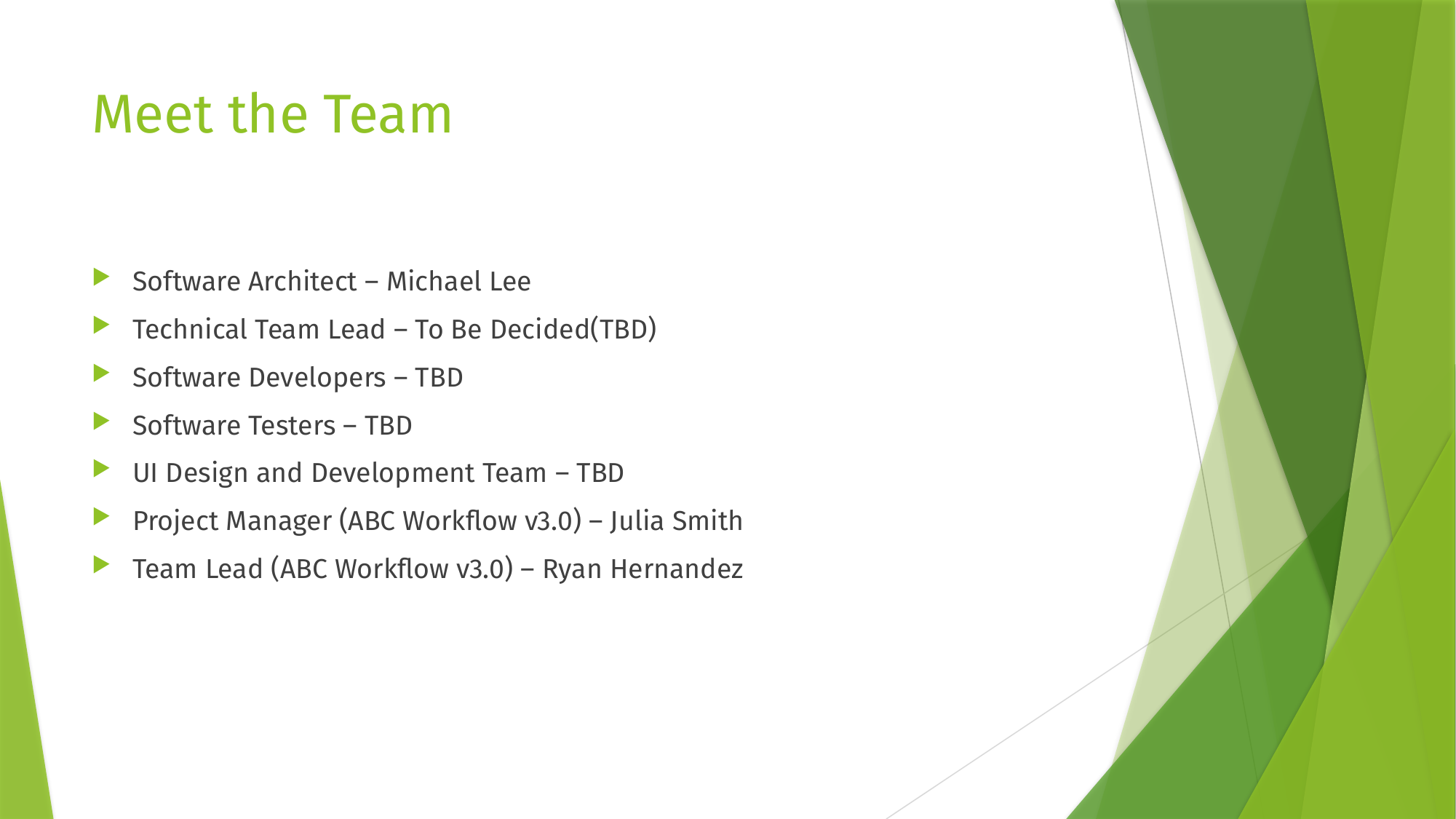

# Meet the Team
Software Architect – Michael Lee
Technical Team Lead – To Be Decided(TBD)
Software Developers – TBD
Software Testers – TBD
UI Design and Development Team – TBD
Project Manager (ABC Workflow v3.0) – Julia Smith
Team Lead (ABC Workflow v3.0) – Ryan Hernandez